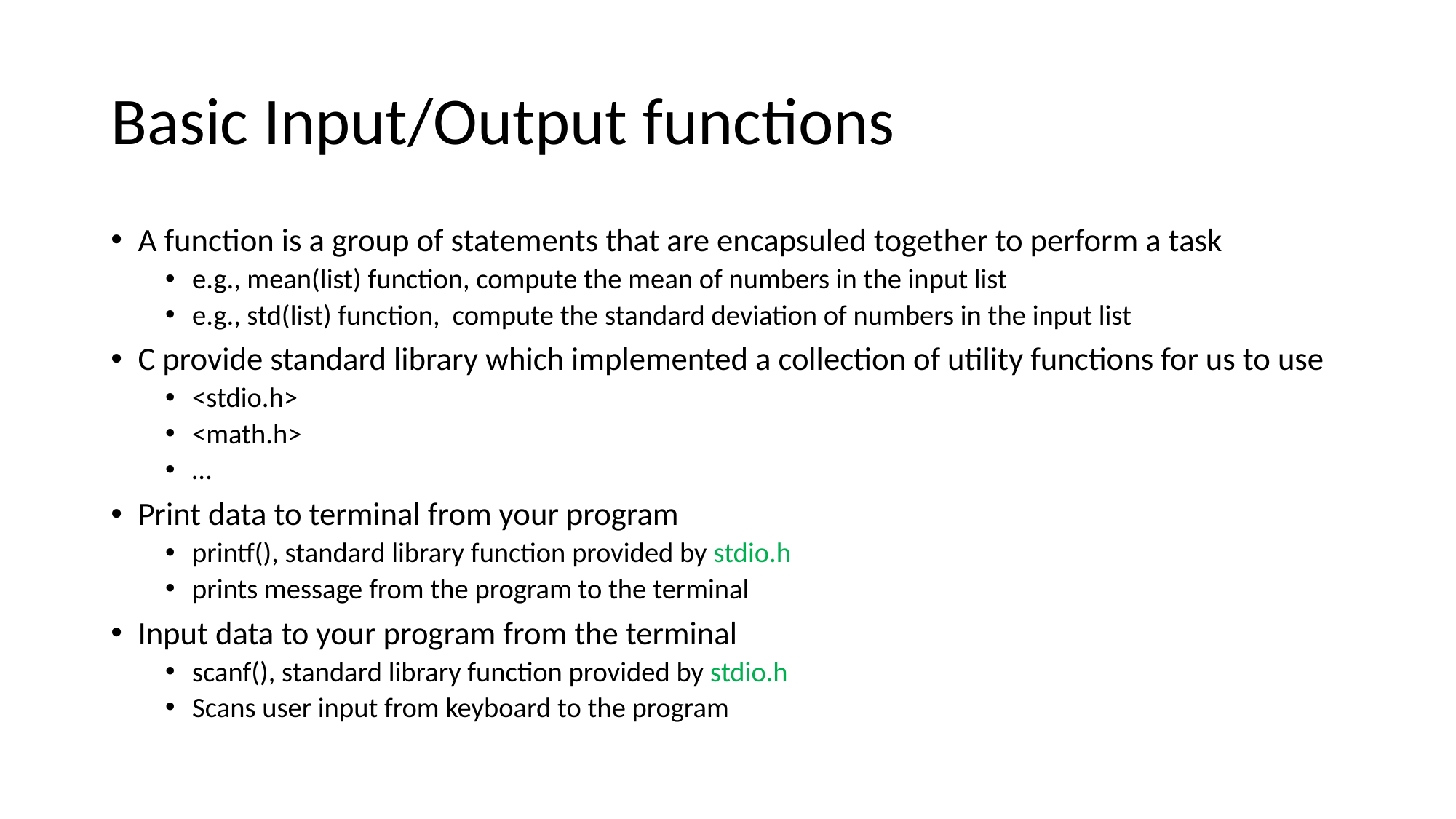

# Basic Input/Output functions
A function is a group of statements that are encapsuled together to perform a task
e.g., mean(list) function, compute the mean of numbers in the input list
e.g., std(list) function,  compute the standard deviation of numbers in the input list
C provide standard library which implemented a collection of utility functions for us to use
<stdio.h>
<math.h>
…
Print data to terminal from your program
printf(), standard library function provided by stdio.h
prints message from the program to the terminal
Input data to your program from the terminal
scanf(), standard library function provided by stdio.h
Scans user input from keyboard to the program